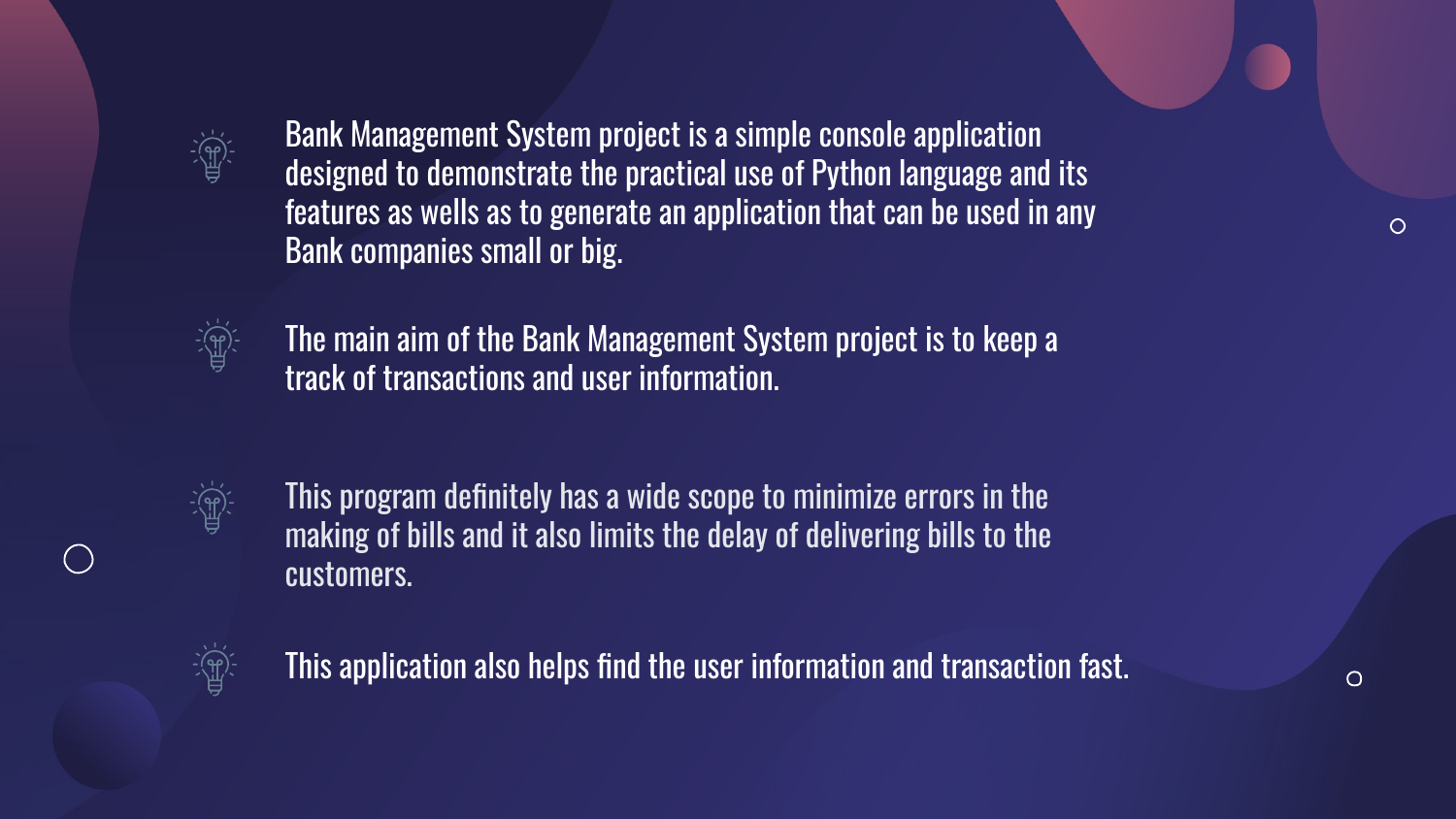

Bank Management System project is a simple console application designed to demonstrate the practical use of Python language and its features as wells as to generate an application that can be used in any Bank companies small or big.

The main aim of the Bank Management System project is to keep a track of transactions and user information.

This program definitely has a wide scope to minimize errors in the making of bills and it also limits the delay of delivering bills to the customers.

This application also helps find the user information and transaction fast.